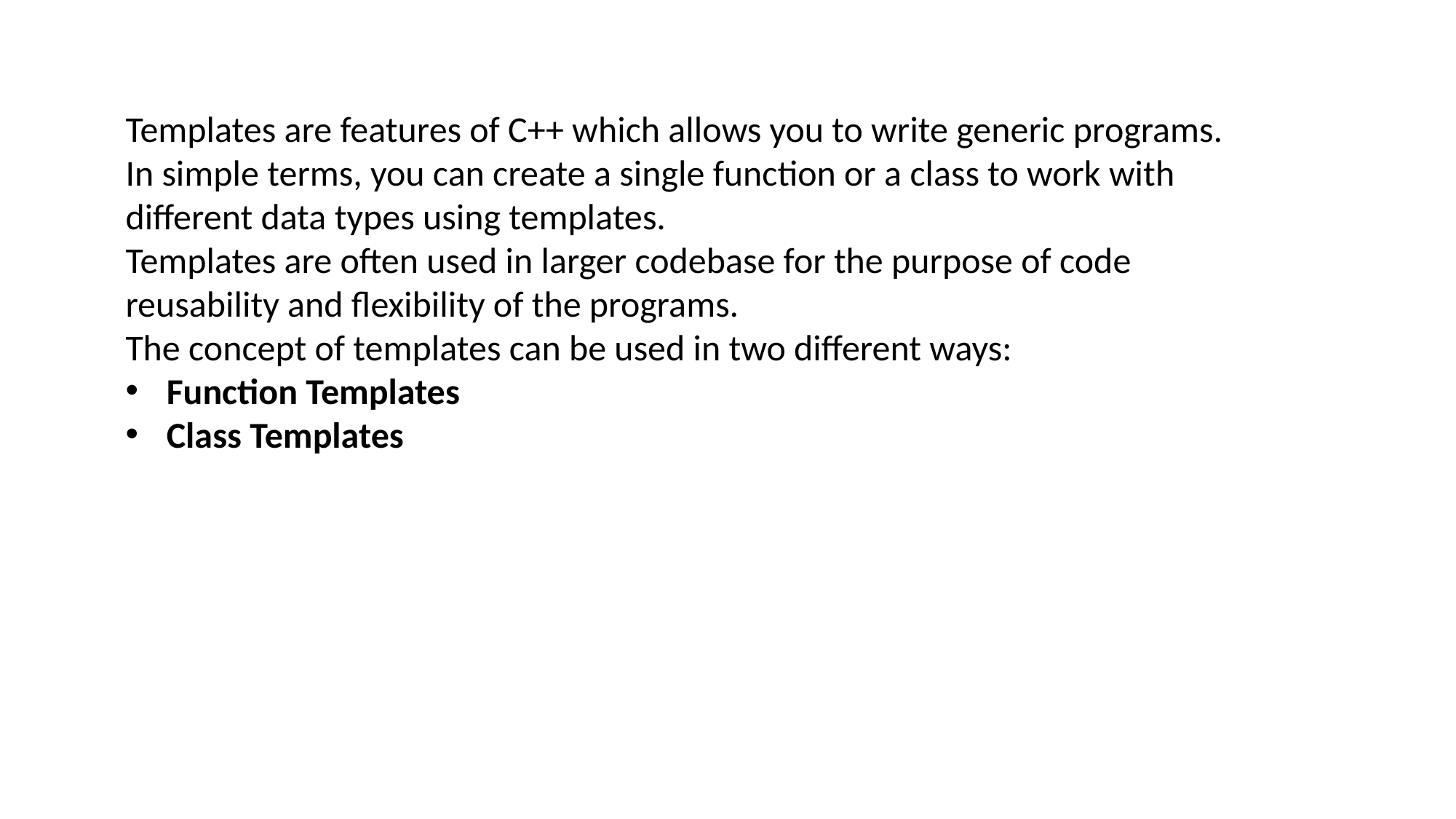

Templates are features of C++ which allows you to write generic programs. In simple terms, you can create a single function or a class to work with different data types using templates.
Templates are often used in larger codebase for the purpose of code reusability and flexibility of the programs.
The concept of templates can be used in two different ways:
Function Templates
Class Templates